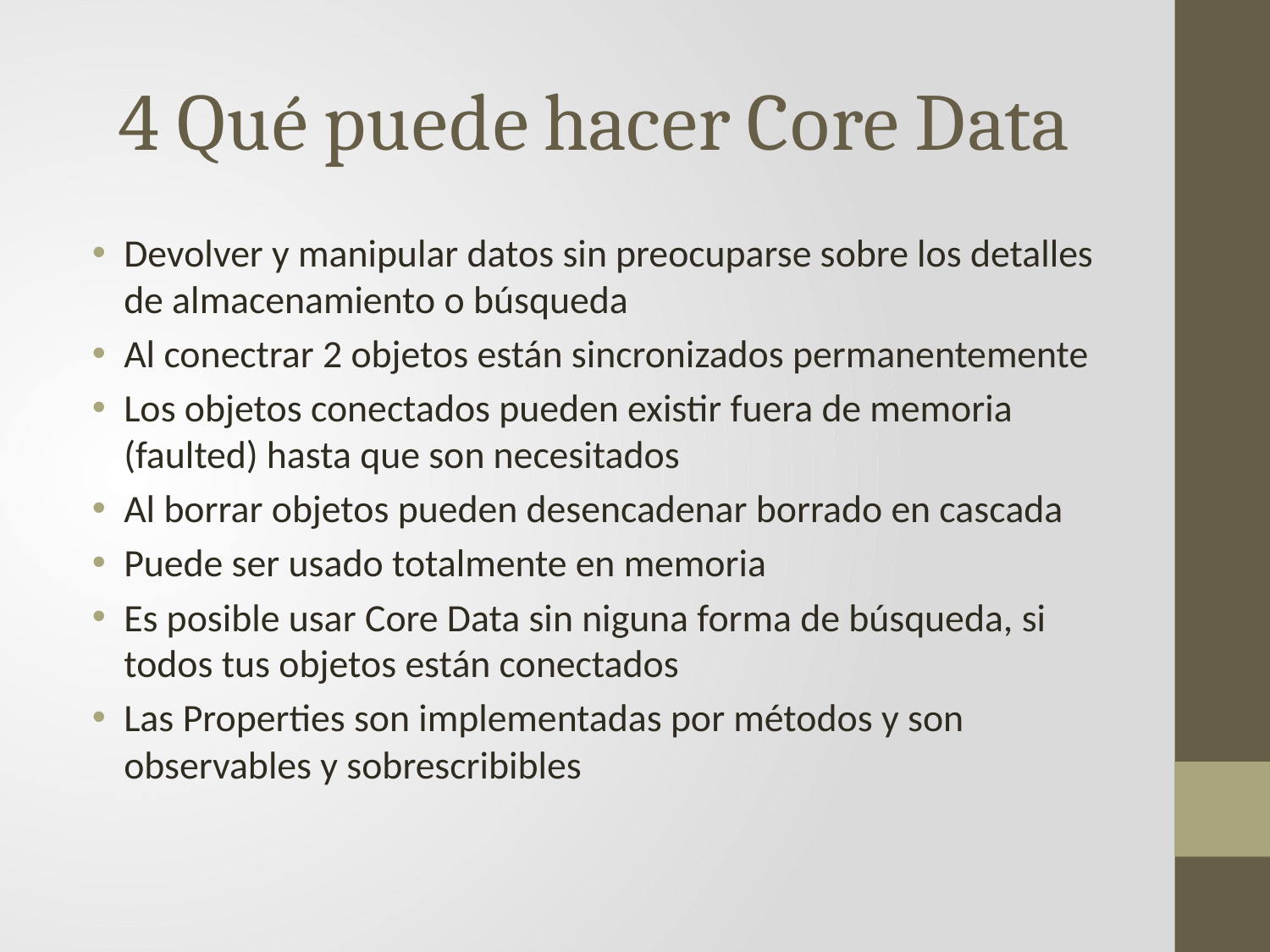

# 4 Qué puede hacer Core Data
Devolver y manipular datos sin preocuparse sobre los detalles de almacenamiento o búsqueda
Al conectrar 2 objetos están sincronizados permanentemente
Los objetos conectados pueden existir fuera de memoria (faulted) hasta que son necesitados
Al borrar objetos pueden desencadenar borrado en cascada
Puede ser usado totalmente en memoria
Es posible usar Core Data sin niguna forma de búsqueda, si todos tus objetos están conectados
Las Properties son implementadas por métodos y son observables y sobrescribibles